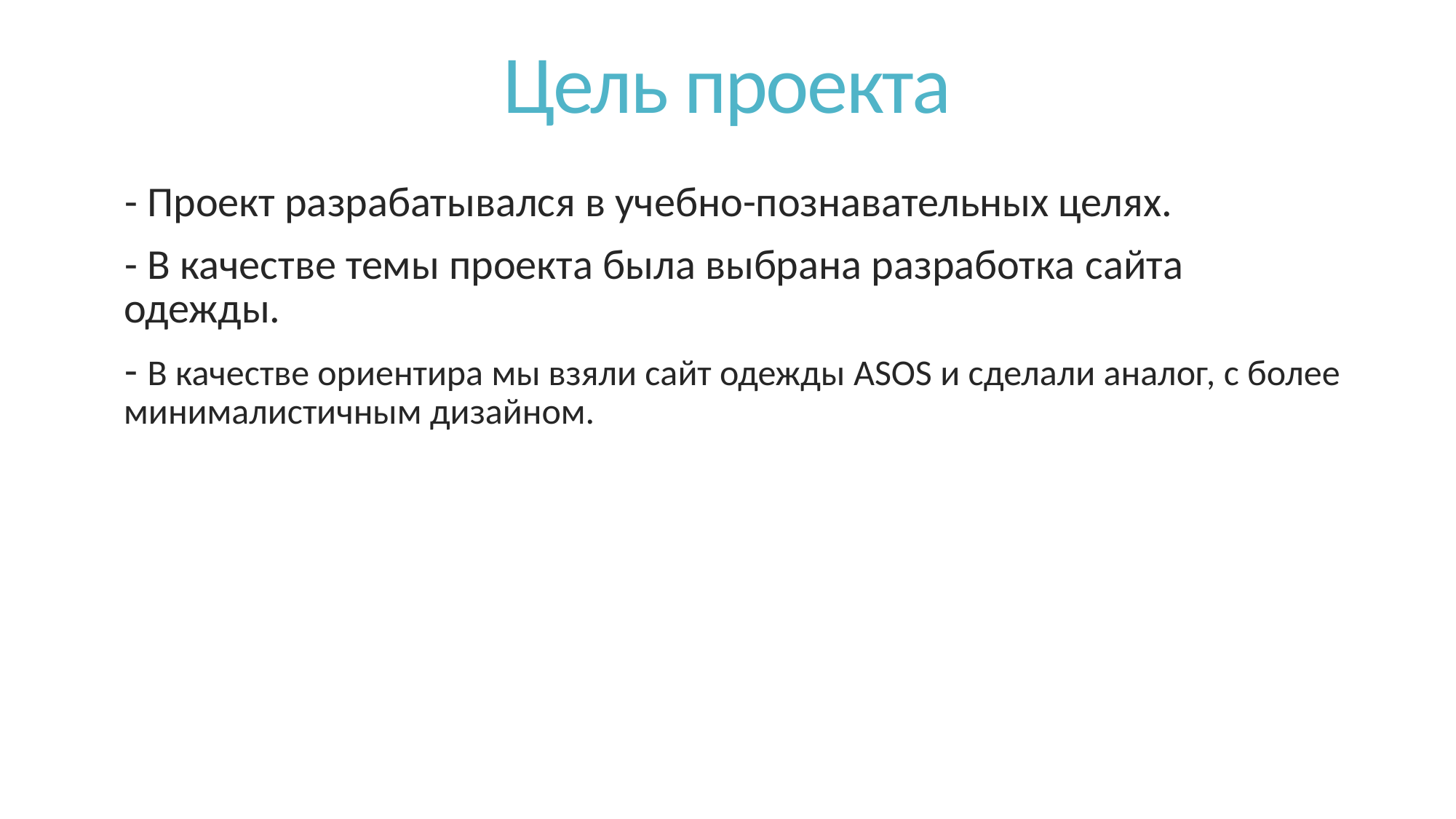

# Цель проекта
- Проект разрабатывался в учебно-познавательных целях.​
- В качестве темы проекта была выбрана разработка сайта одежды.
- В качестве ориентира мы взяли сайт одежды ASOS и сделали аналог, с более минималистичным дизайном.